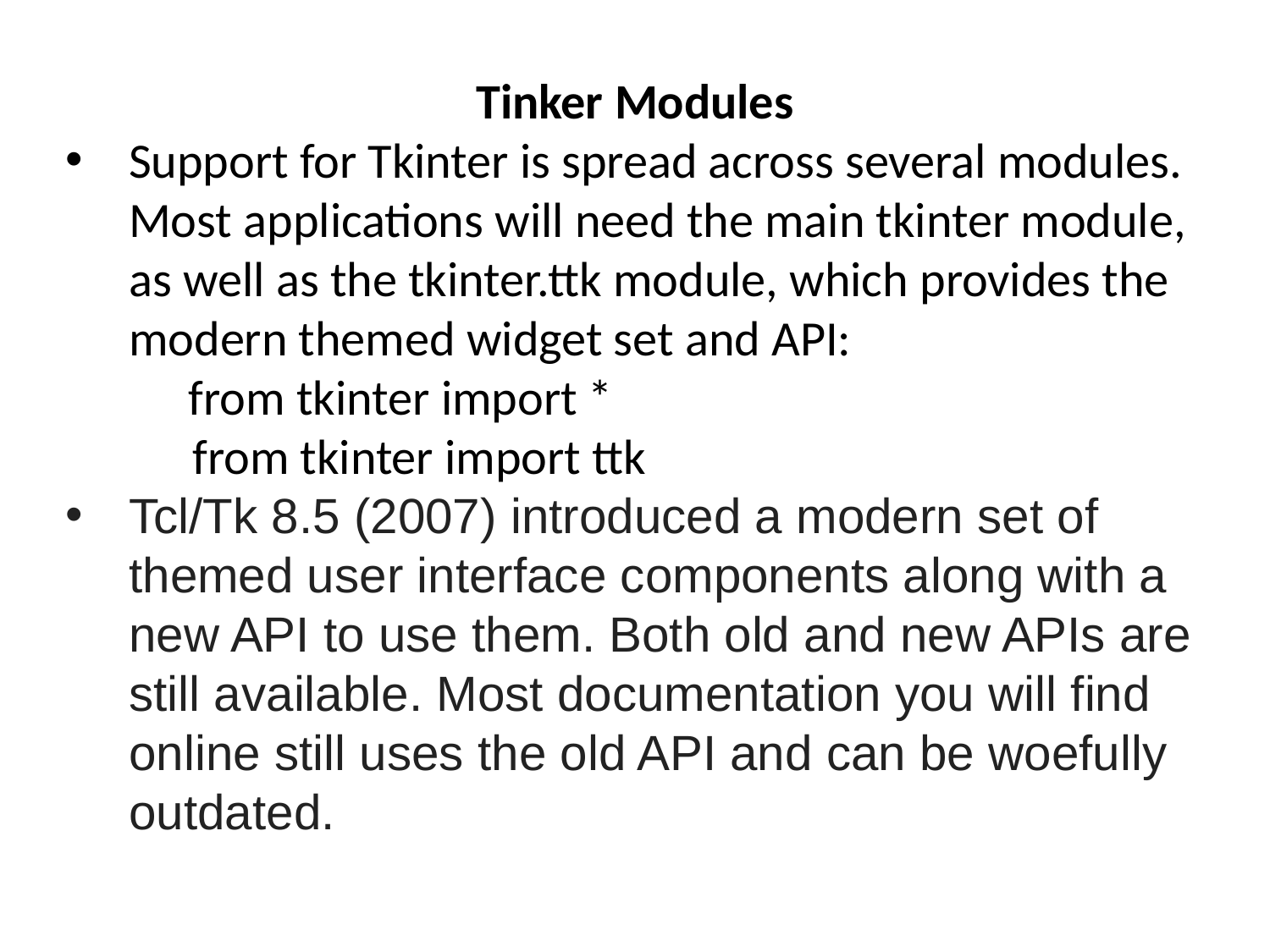

Tinker Modules
Support for Tkinter is spread across several modules. Most applications will need the main tkinter module, as well as the tkinter.ttk module, which provides the modern themed widget set and API:
           from tkinter import *
	from tkinter import ttk
Tcl/Tk 8.5 (2007) introduced a modern set of themed user interface components along with a new API to use them. Both old and new APIs are still available. Most documentation you will find online still uses the old API and can be woefully outdated.